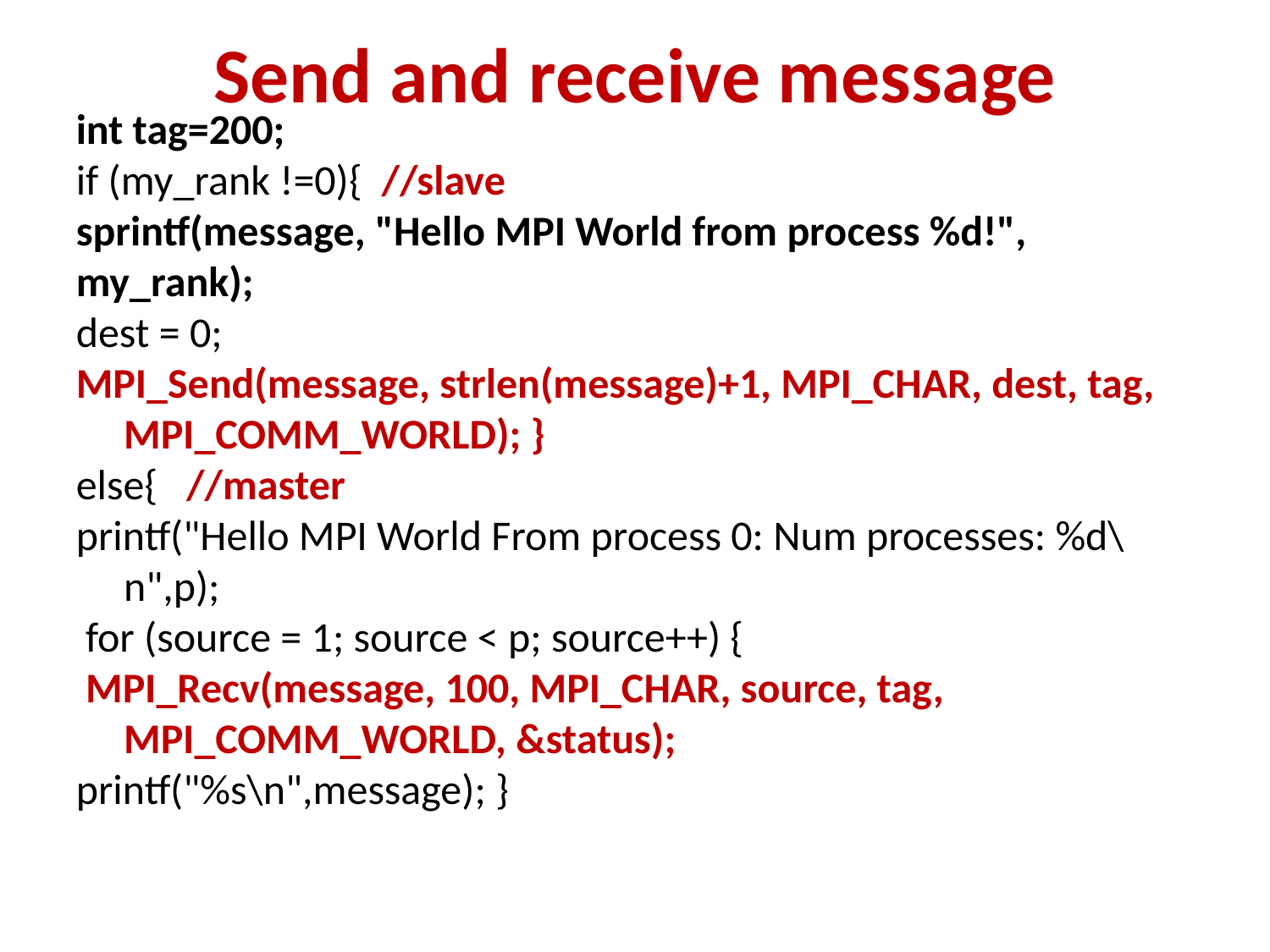

Send and receive message
int tag=200;
if (my_rank !=0){  //slave
sprintf(message, "Hello MPI World from process %d!", my_rank);
dest = 0;
MPI_Send(message, strlen(message)+1, MPI_CHAR, dest, tag, MPI_COMM_WORLD); }
else{   //master
printf("Hello MPI World From process 0: Num processes: %d\n",p);
 for (source = 1; source < p; source++) {
 MPI_Recv(message, 100, MPI_CHAR, source, tag, MPI_COMM_WORLD, &status);
printf("%s\n",message); }